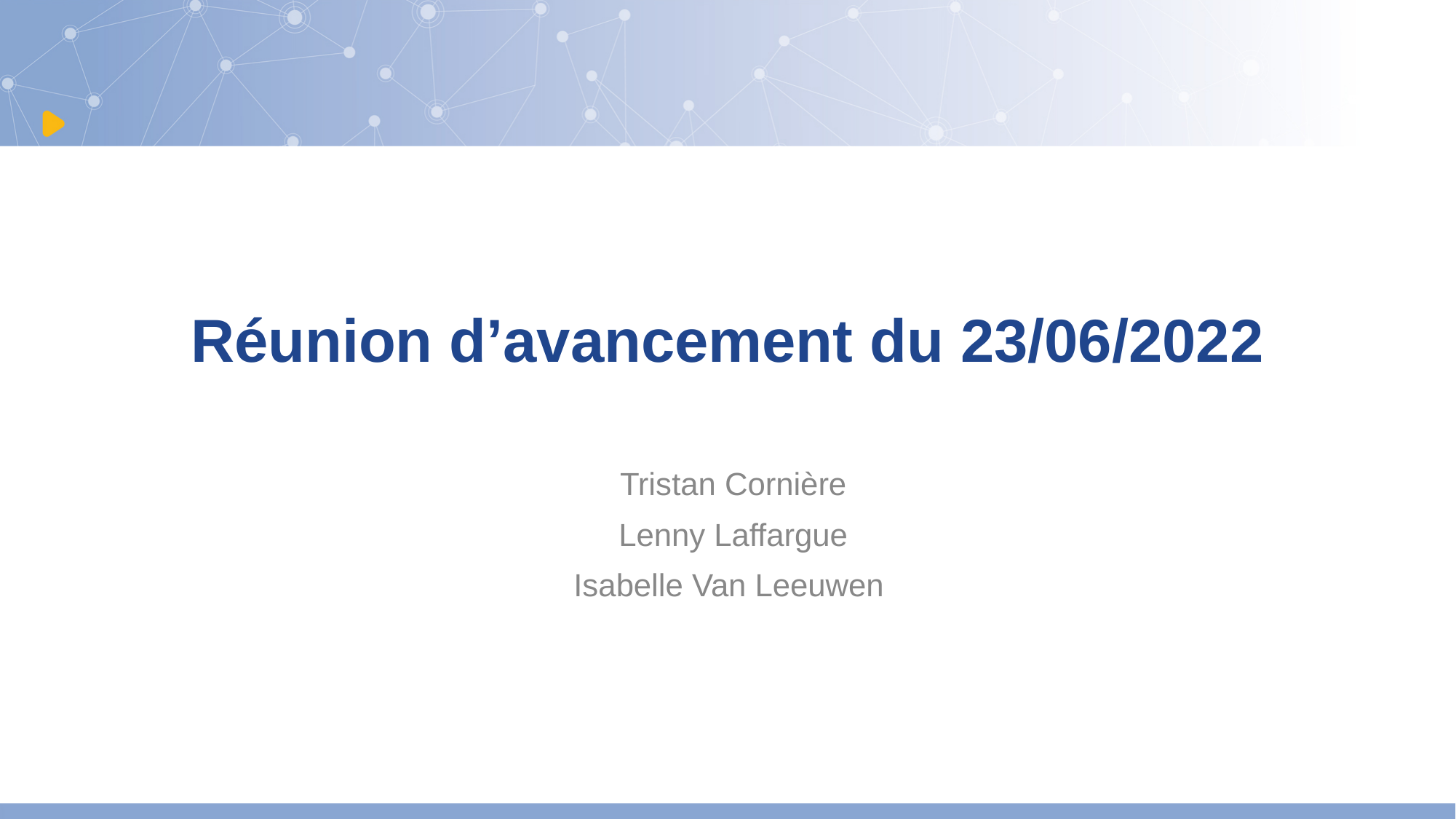

# Réunion d’avancement du 23/06/2022
Tristan Cornière
Lenny Laffargue
Isabelle Van Leeuwen